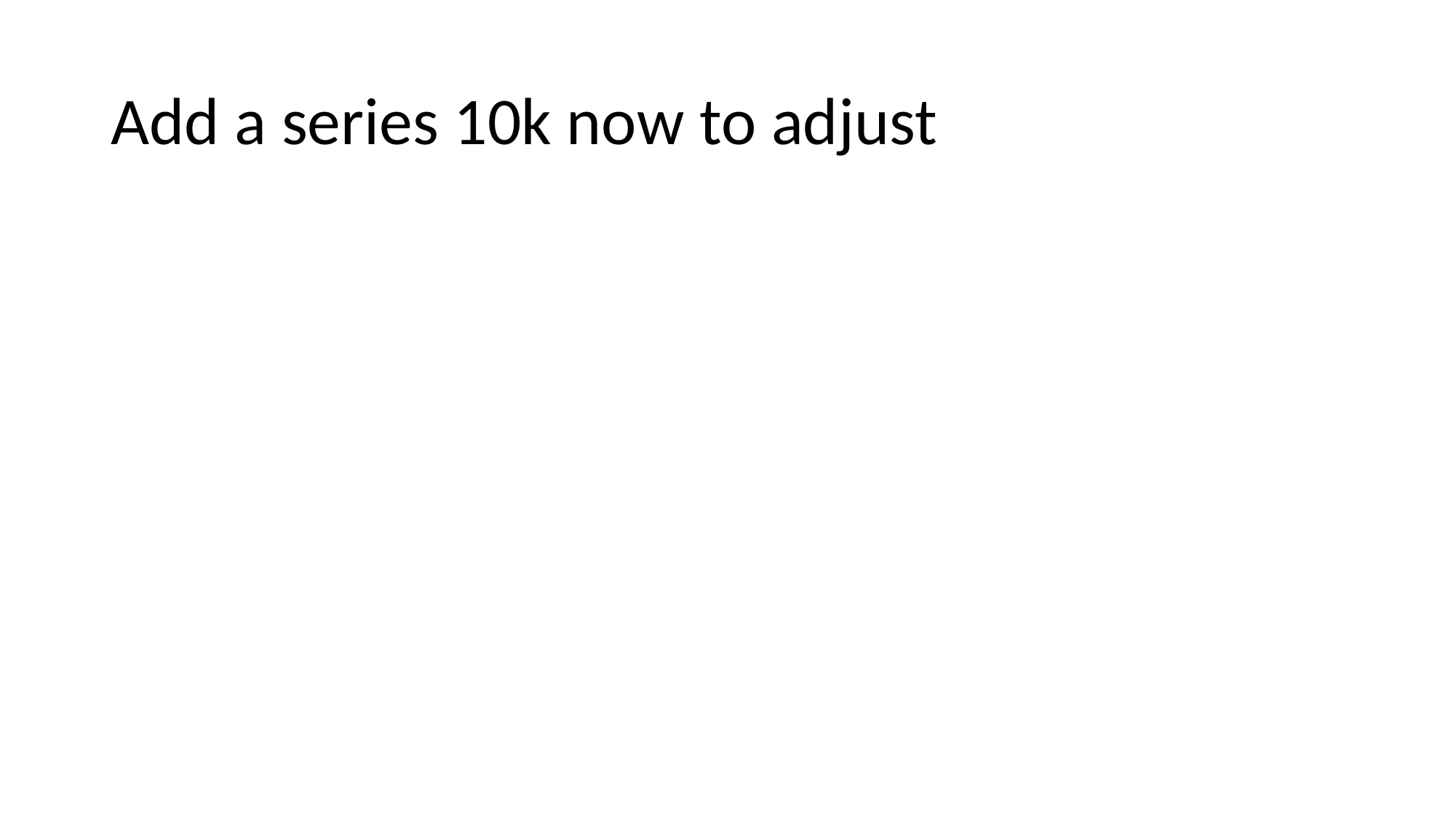

# Add a series 10k now to adjust